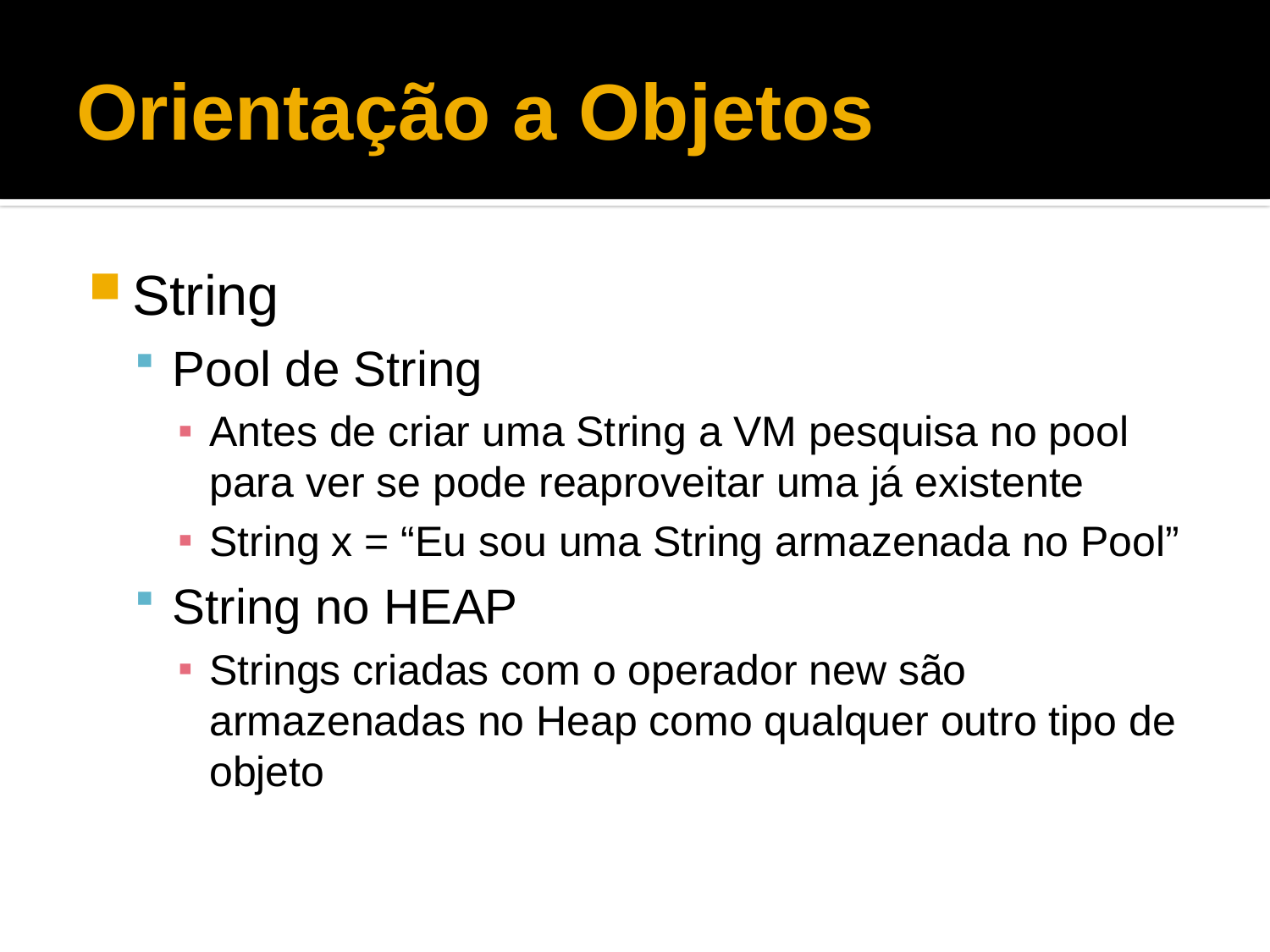

# Orientação a Objetos
String
Pool de String
Antes de criar uma String a VM pesquisa no pool para ver se pode reaproveitar uma já existente
String x = “Eu sou uma String armazenada no Pool”
String no HEAP
Strings criadas com o operador new são armazenadas no Heap como qualquer outro tipo de objeto